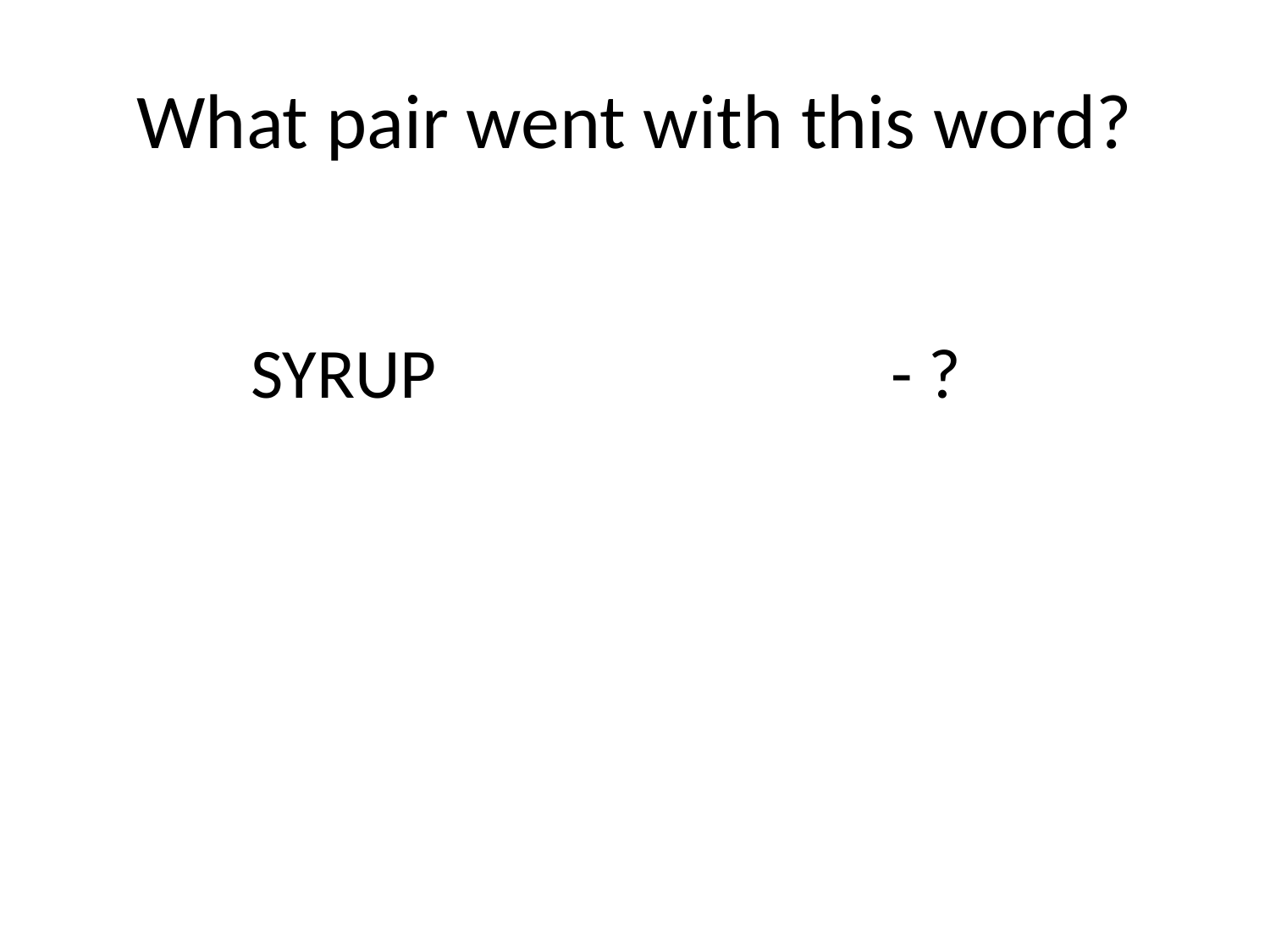

# What pair went with this word?

SYRUP

- ?